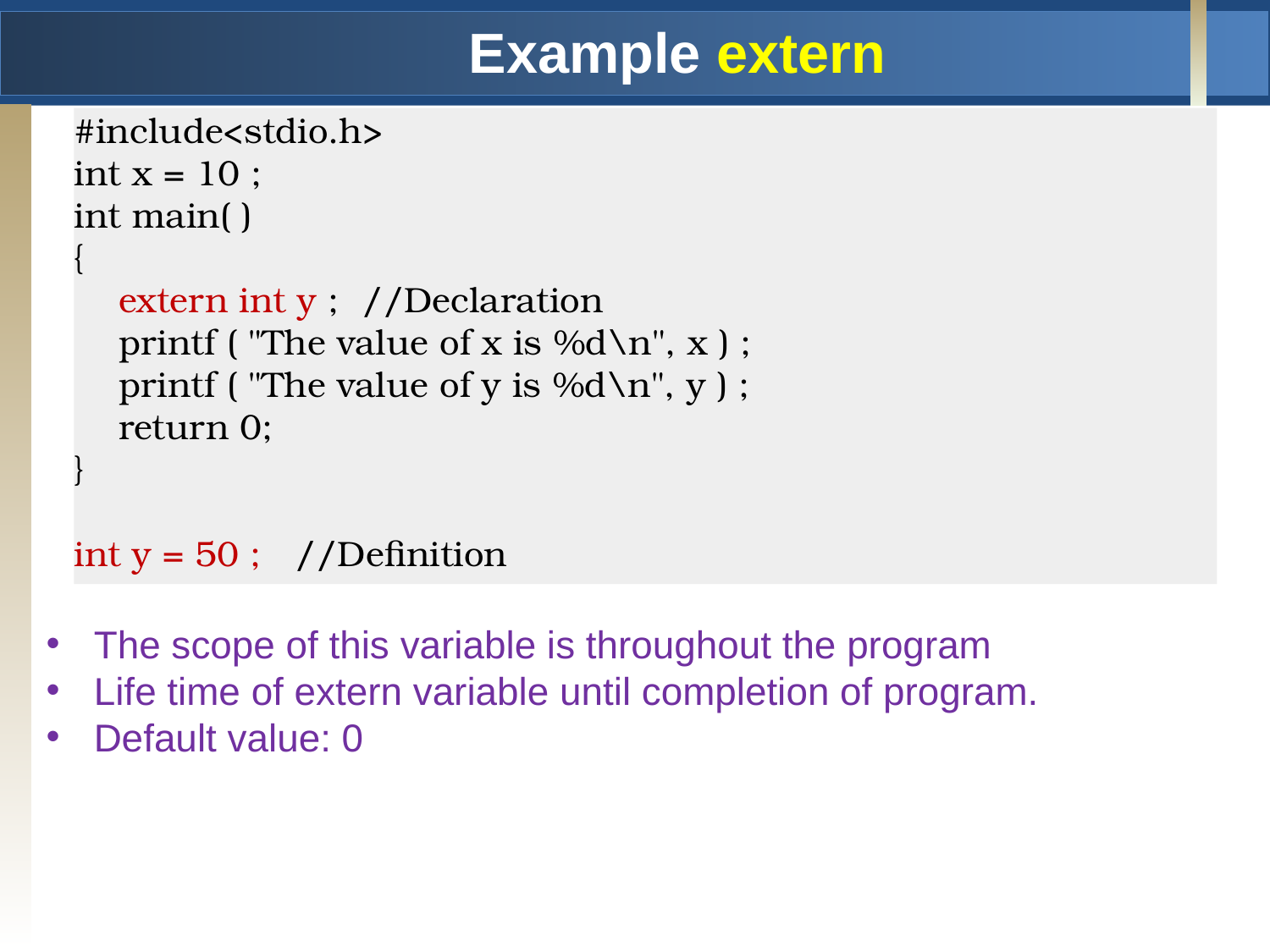

# Example extern
#include<stdio.h>
int x = 10 ;
int main( )
{
    extern int y ;  //Declaration
    printf ( "The value of x is %d\n", x ) ;
    printf ( "The value of y is %d\n", y ) ;
    return 0;
}

int y = 50 ;   //Definition
The scope of this variable is throughout the program
Life time of extern variable until completion of program.
Default value: 0